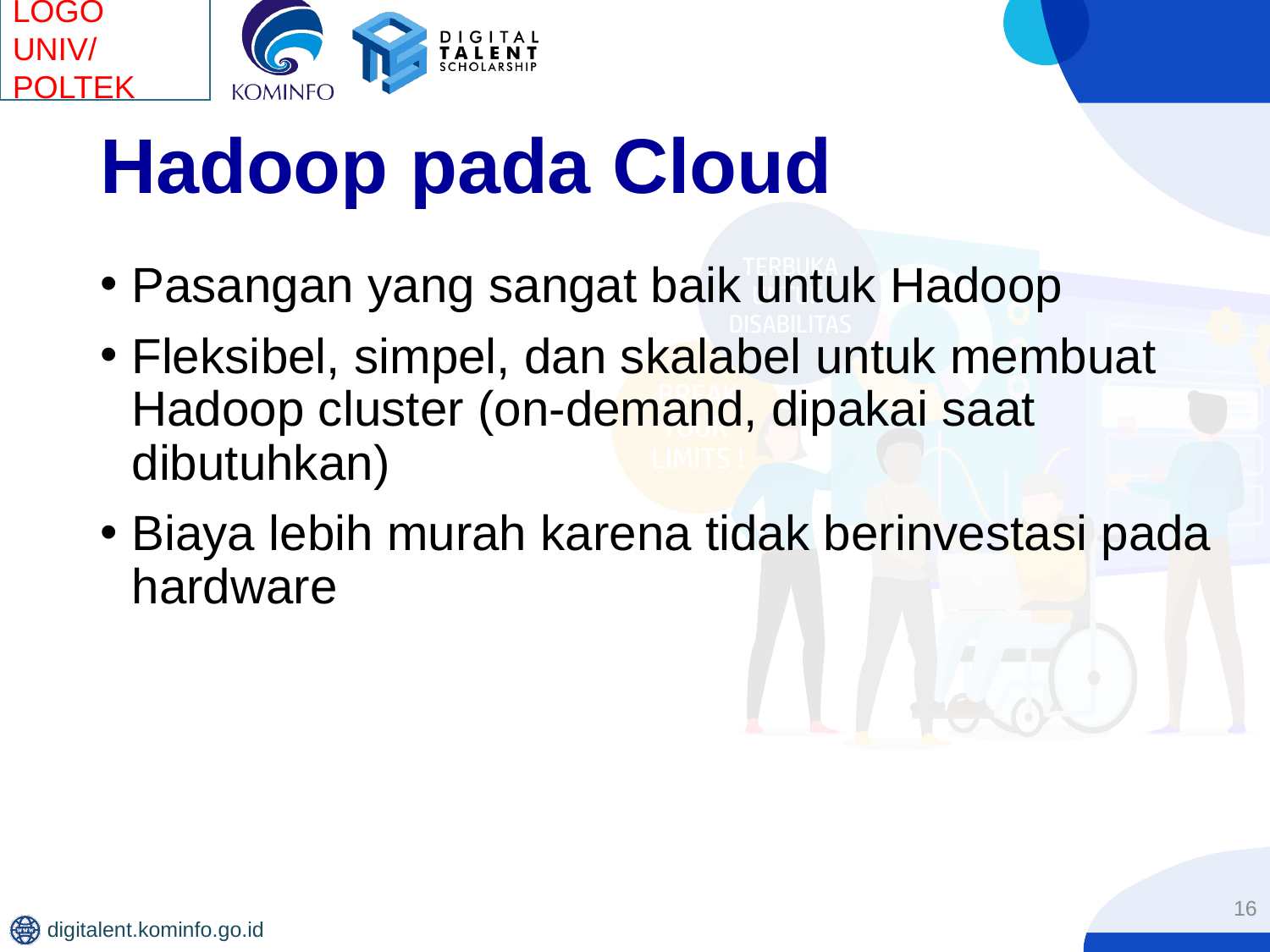

# Hadoop pada Cloud
Pasangan yang sangat baik untuk Hadoop
Fleksibel, simpel, dan skalabel untuk membuat Hadoop cluster (on-demand, dipakai saat dibutuhkan)
Biaya lebih murah karena tidak berinvestasi pada hardware
16